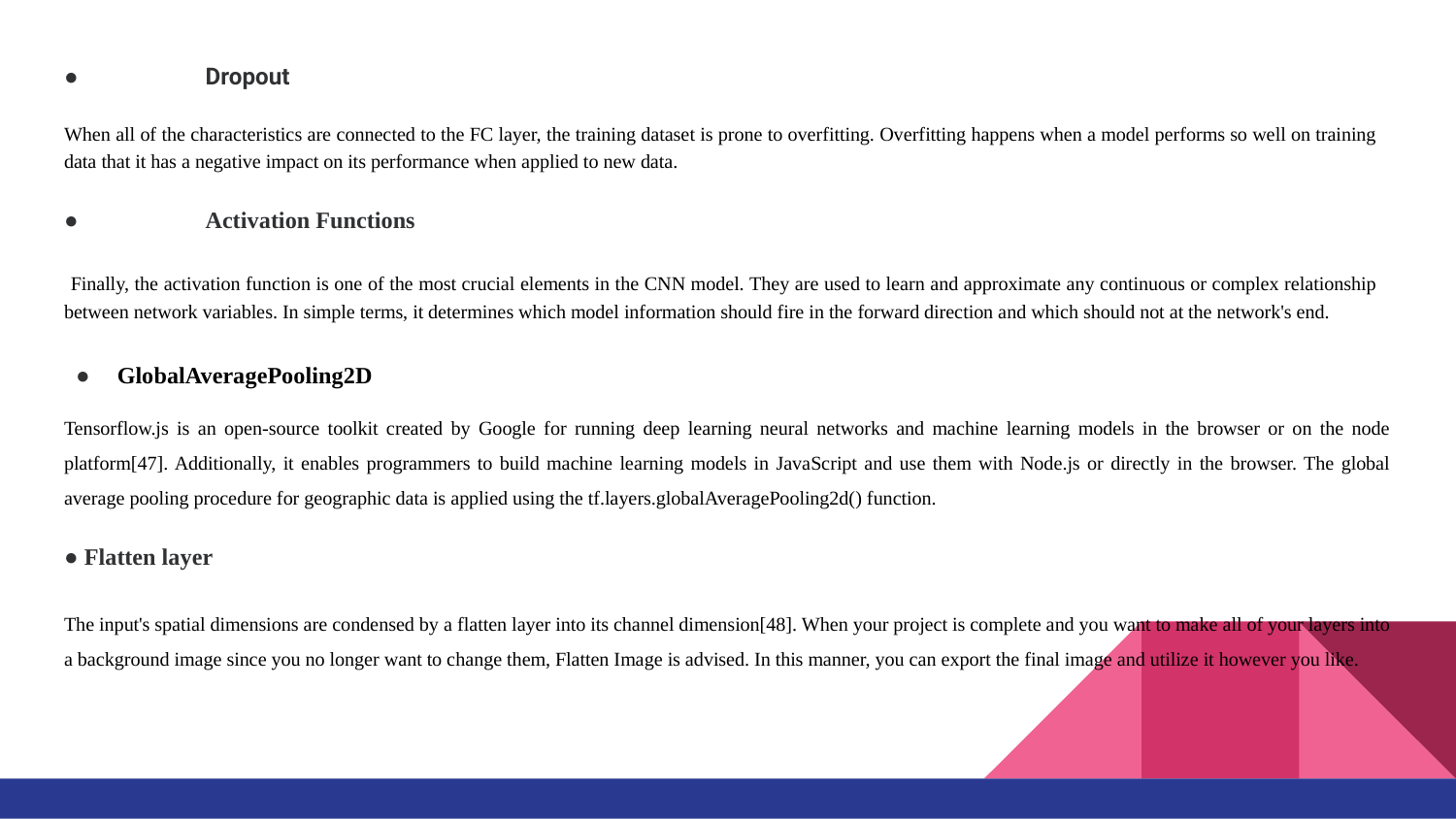

●   	Dropout
When all of the characteristics are connected to the FC layer, the training dataset is prone to overfitting. Overfitting happens when a model performs so well on training data that it has a negative impact on its performance when applied to new data.
●   	Activation Functions
 Finally, the activation function is one of the most crucial elements in the CNN model. They are used to learn and approximate any continuous or complex relationship between network variables. In simple terms, it determines which model information should fire in the forward direction and which should not at the network's end.
  ●        GlobalAveragePooling2D
Tensorflow.js is an open-source toolkit created by Google for running deep learning neural networks and machine learning models in the browser or on the node platform[47]. Additionally, it enables programmers to build machine learning models in JavaScript and use them with Node.js or directly in the browser. The global average pooling procedure for geographic data is applied using the tf.layers.globalAveragePooling2d() function.
● Flatten layer
The input's spatial dimensions are condensed by a flatten layer into its channel dimension[48]. When your project is complete and you want to make all of your layers into a background image since you no longer want to change them, Flatten Image is advised. In this manner, you can export the final image and utilize it however you like.